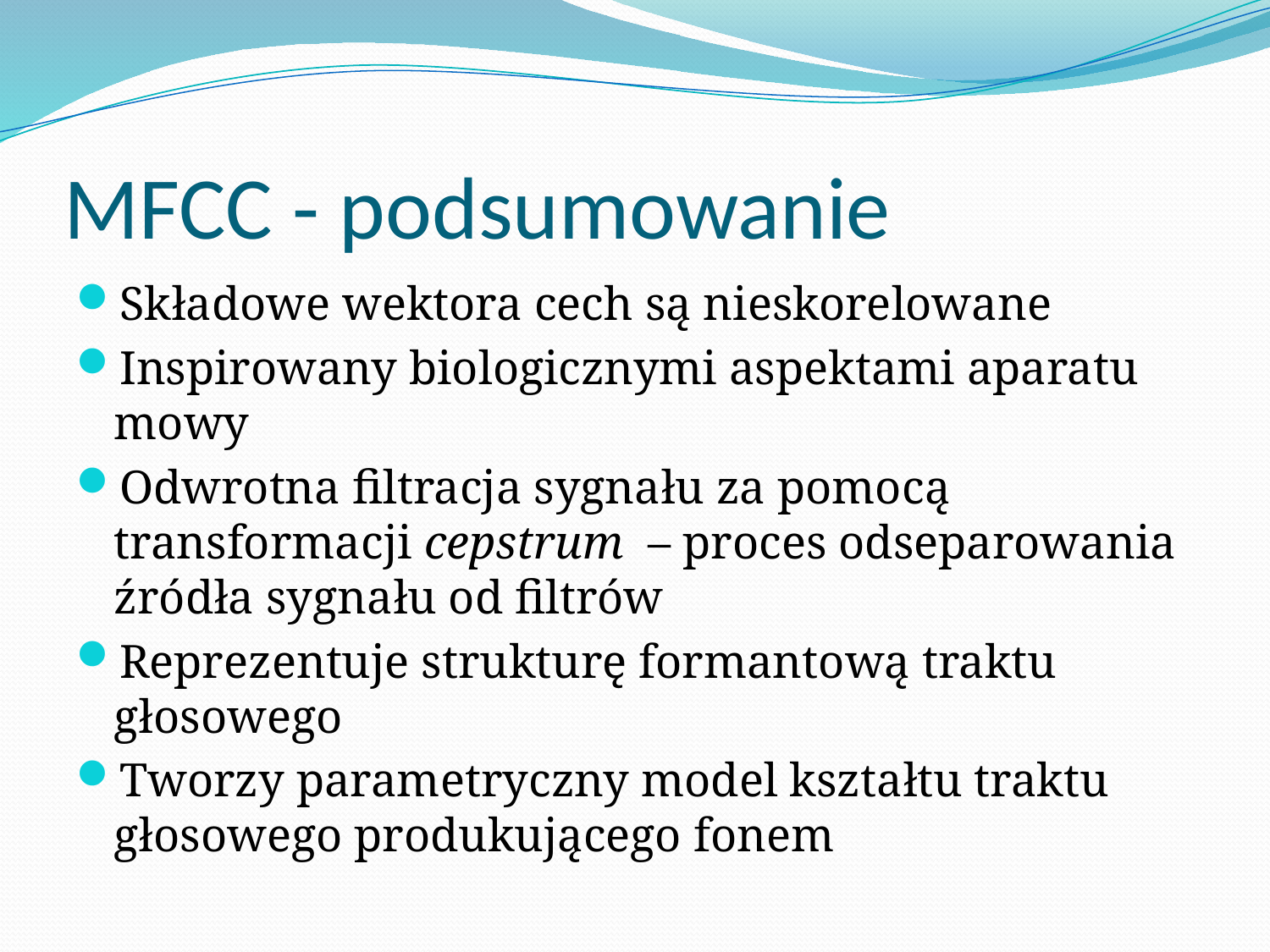

# MFCC - podsumowanie
Składowe wektora cech są nieskorelowane
Inspirowany biologicznymi aspektami aparatu mowy
Odwrotna filtracja sygnału za pomocą transformacji cepstrum  – proces odseparowania źródła sygnału od filtrów
Reprezentuje strukturę formantową traktu głosowego
Tworzy parametryczny model kształtu traktu głosowego produkującego fonem